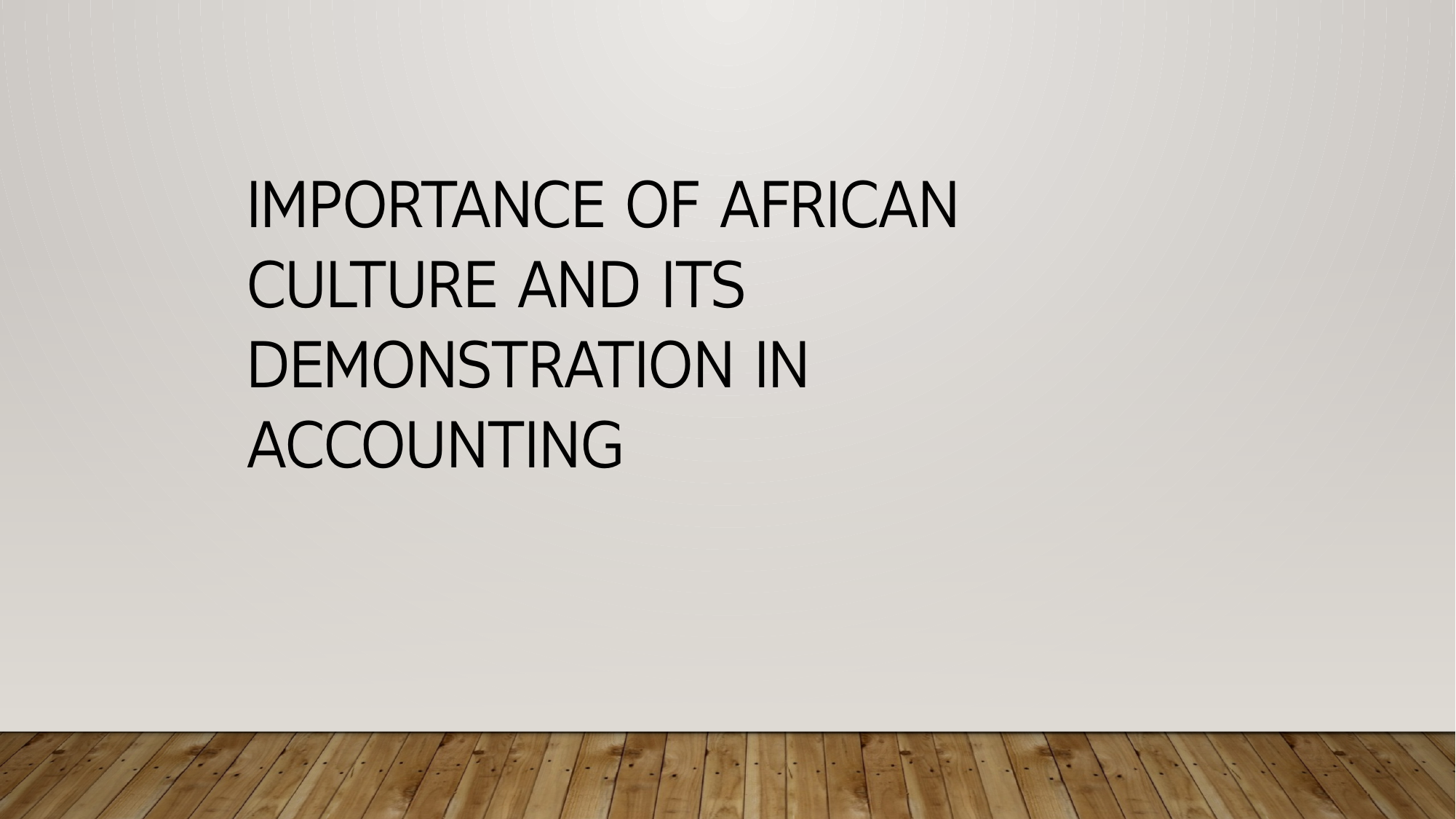

IMPORTANCE OF AFRICAN CULTURE AND ITS DEMONSTRATION IN ACCOUNTING